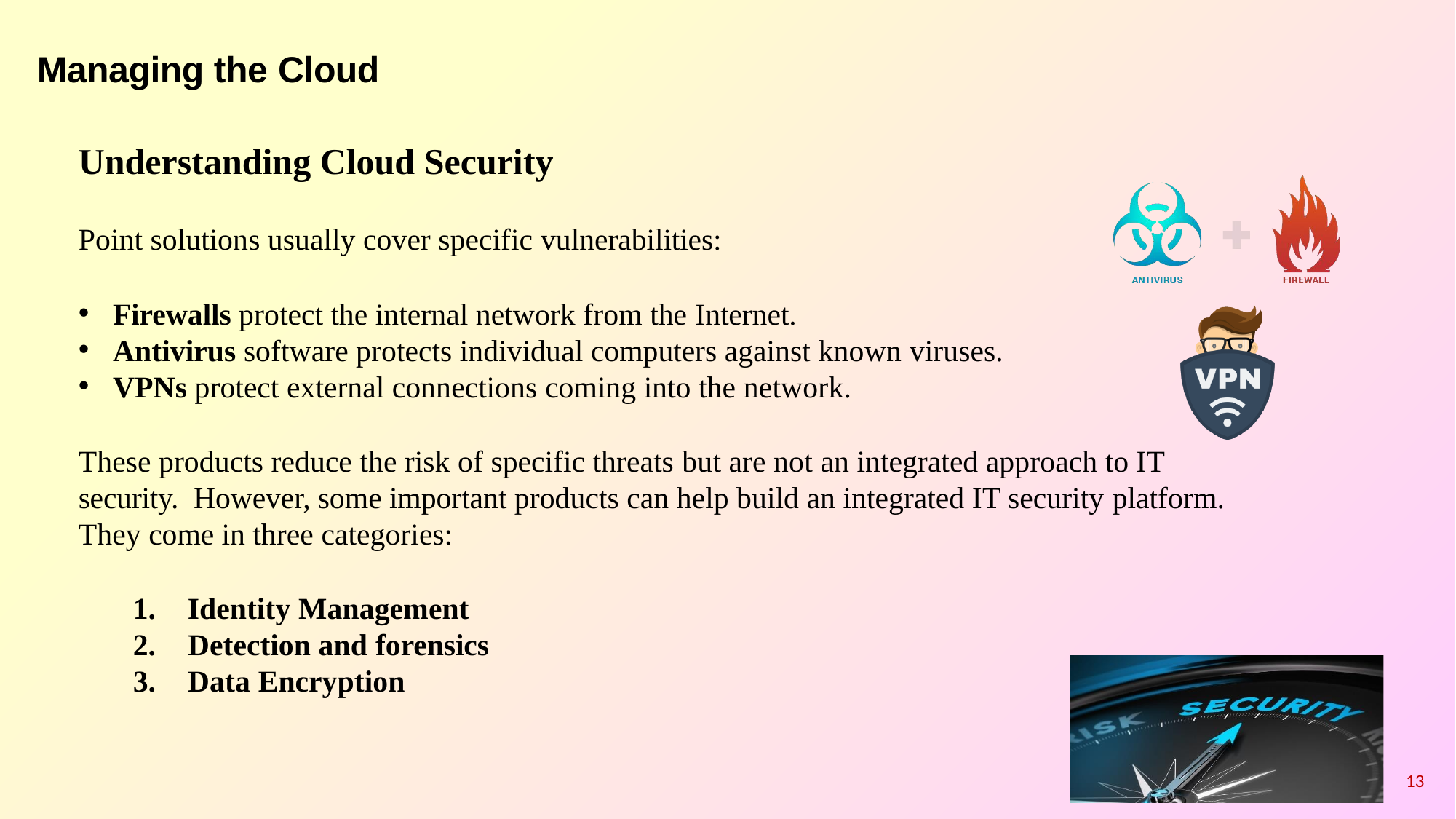

# Managing the Cloud
Understanding Cloud Security

Point solutions usually cover specific vulnerabilities:

Firewalls protect the internal network from the Internet.
Antivirus software protects individual computers against known viruses.
VPNs protect external connections coming into the network.

These products reduce the risk of specific threats but are not an integrated approach to IT security.  However, some important products can help build an integrated IT security platform.
They come in three categories:

Identity Management
Detection and forensics
Data Encryption

13